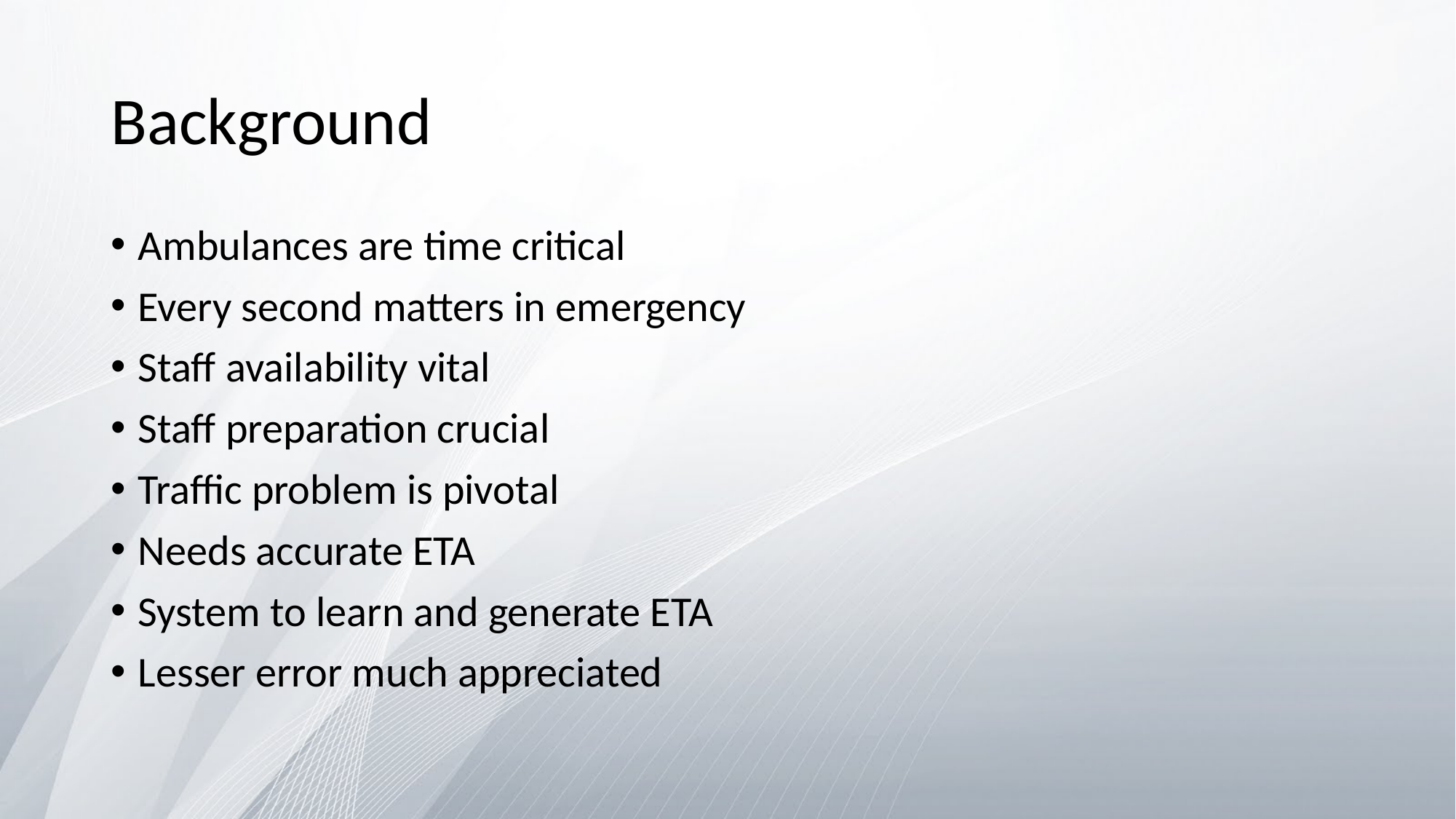

# Background
Ambulances are time critical
Every second matters in emergency
Staff availability vital
Staff preparation crucial
Traffic problem is pivotal
Needs accurate ETA
System to learn and generate ETA
Lesser error much appreciated